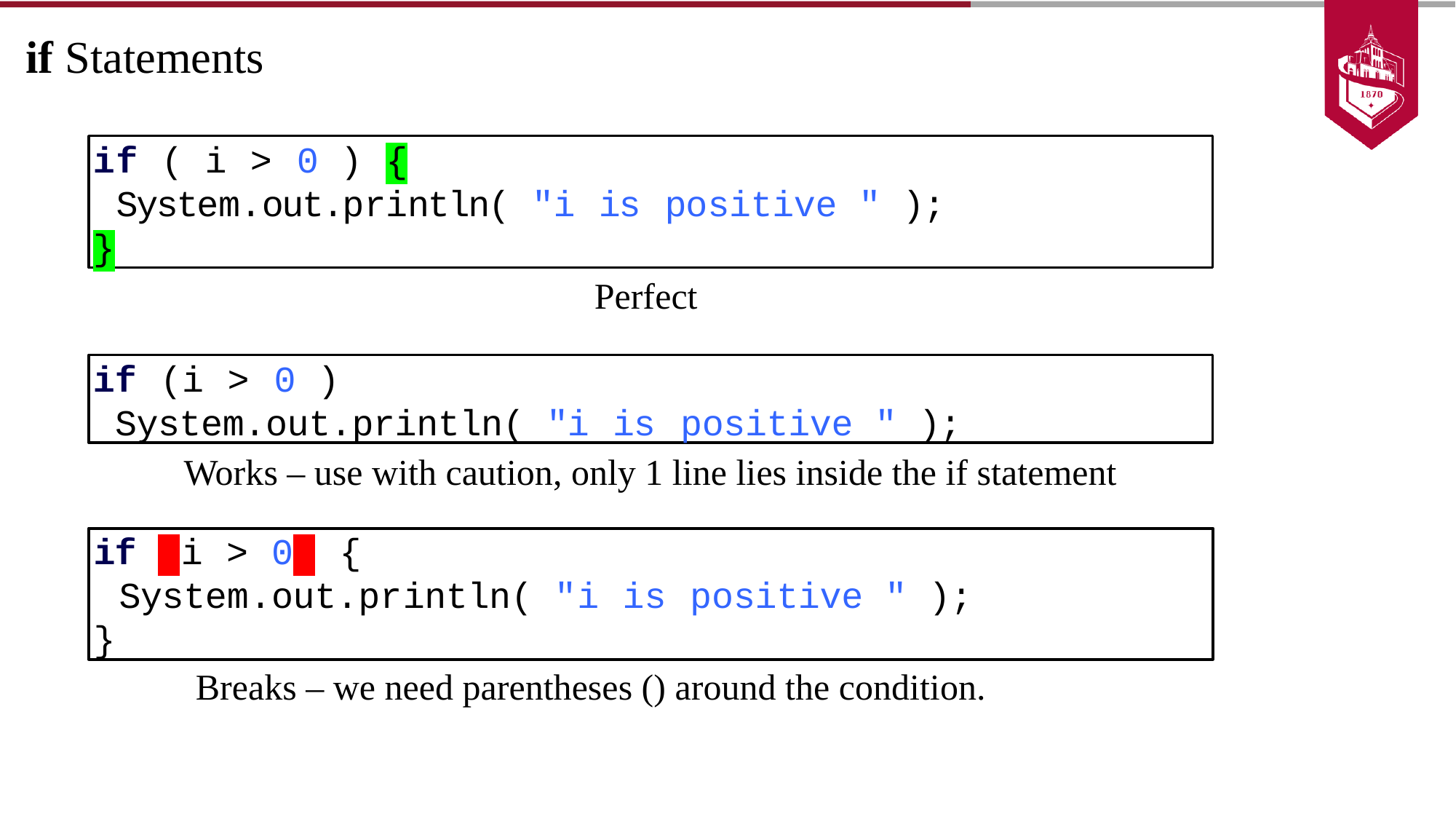

# if Statements
if ( i > 0 ) {
System.out.println( "i is positive " );
}
Perfect
if (i > 0 )
System.out.println( "i is positive " );
Works – use with caution, only 1 line lies inside the if statement
if  i > 0  {
System.out.println( "i is positive " );
}
Breaks – we need parentheses () around the condition.